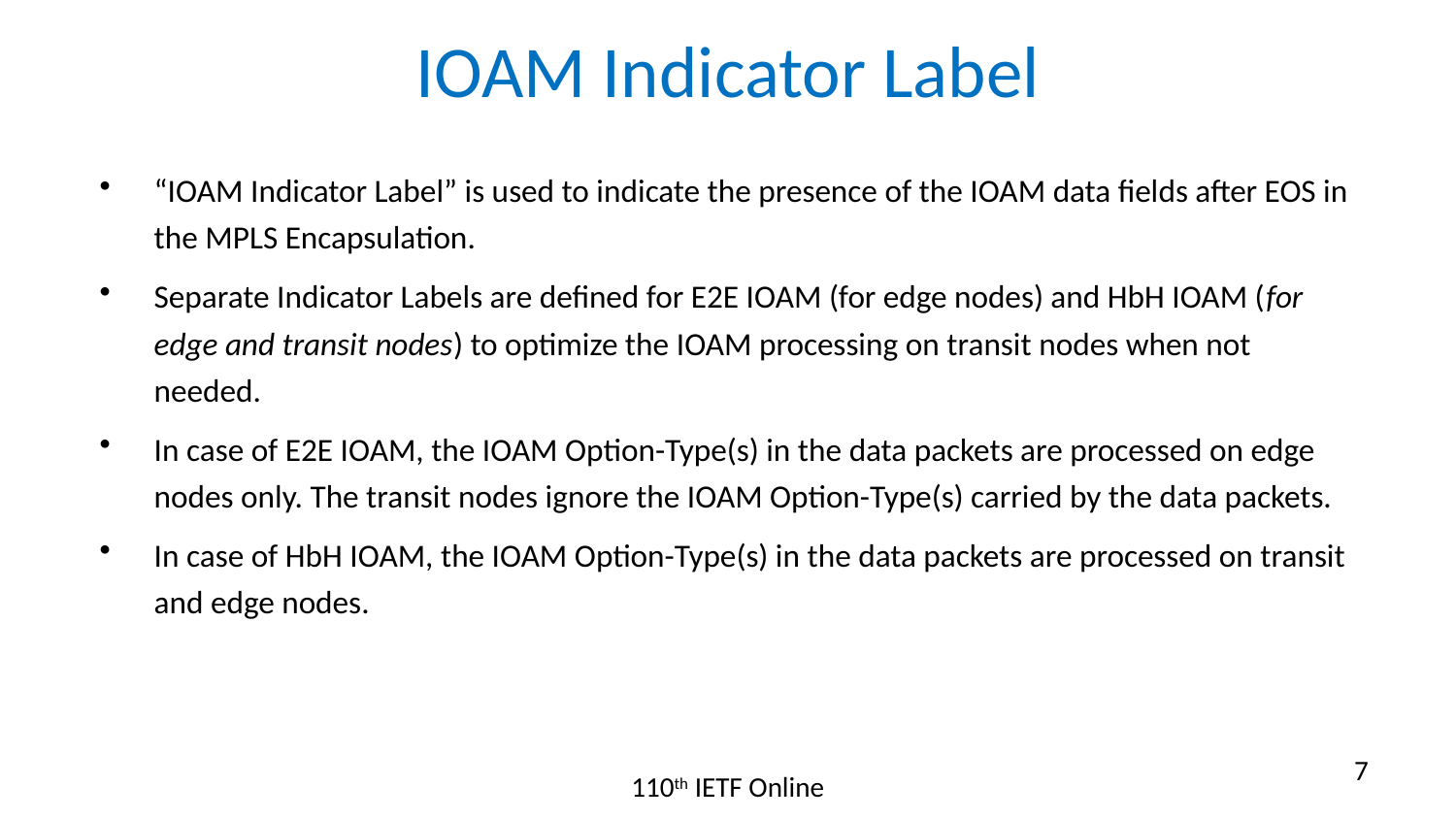

# IOAM Indicator Label
“IOAM Indicator Label” is used to indicate the presence of the IOAM data fields after EOS in the MPLS Encapsulation.
Separate Indicator Labels are defined for E2E IOAM (for edge nodes) and HbH IOAM (for edge and transit nodes) to optimize the IOAM processing on transit nodes when not needed.
In case of E2E IOAM, the IOAM Option-Type(s) in the data packets are processed on edge nodes only. The transit nodes ignore the IOAM Option-Type(s) carried by the data packets.
In case of HbH IOAM, the IOAM Option-Type(s) in the data packets are processed on transit and edge nodes.
7
110th IETF Online